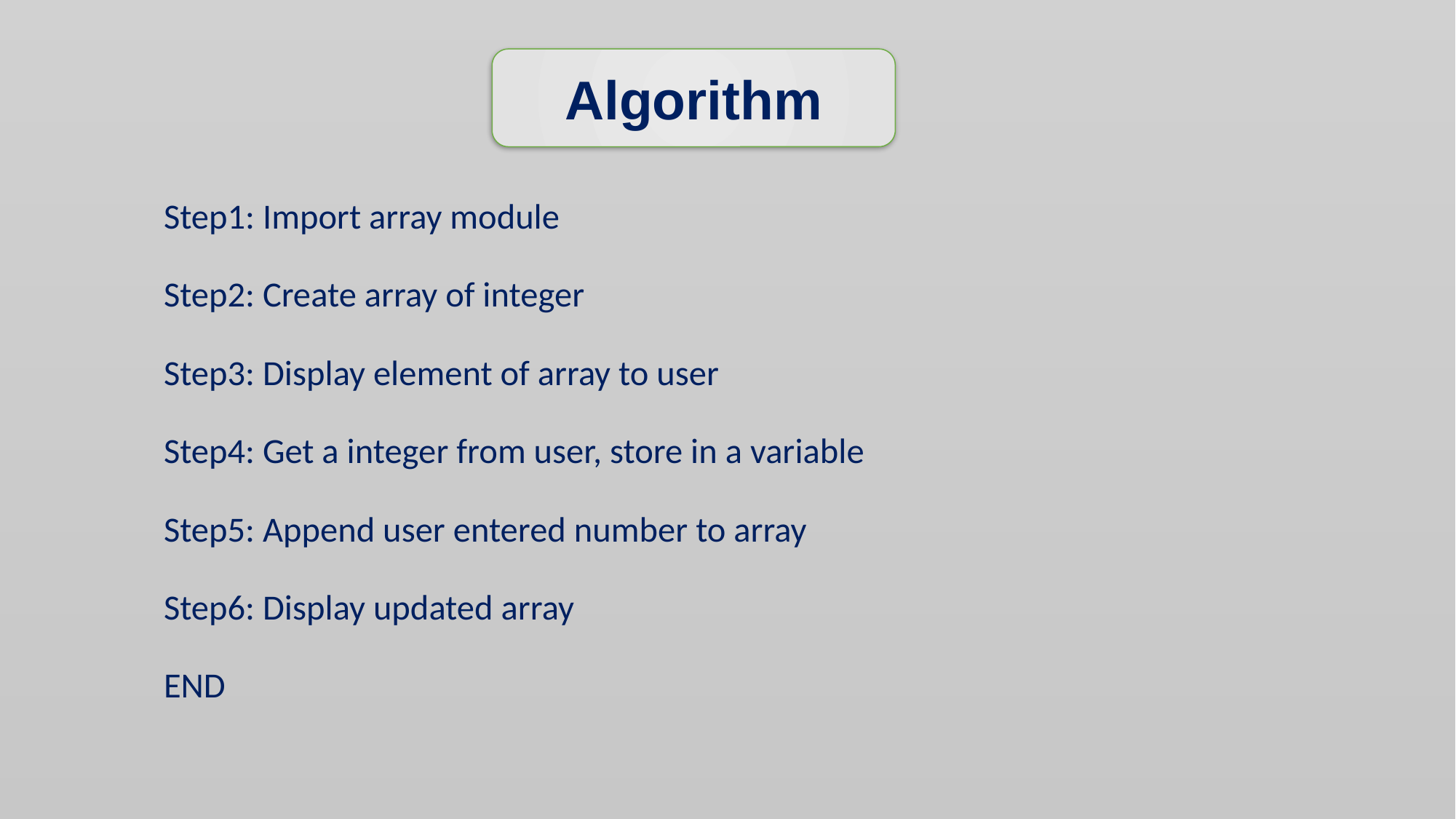

Algorithm
# Step1: Import array module
Step2: Create array of integer
Step3: Display element of array to user
Step4: Get a integer from user, store in a variable
Step5: Append user entered number to array
Step6: Display updated array
END